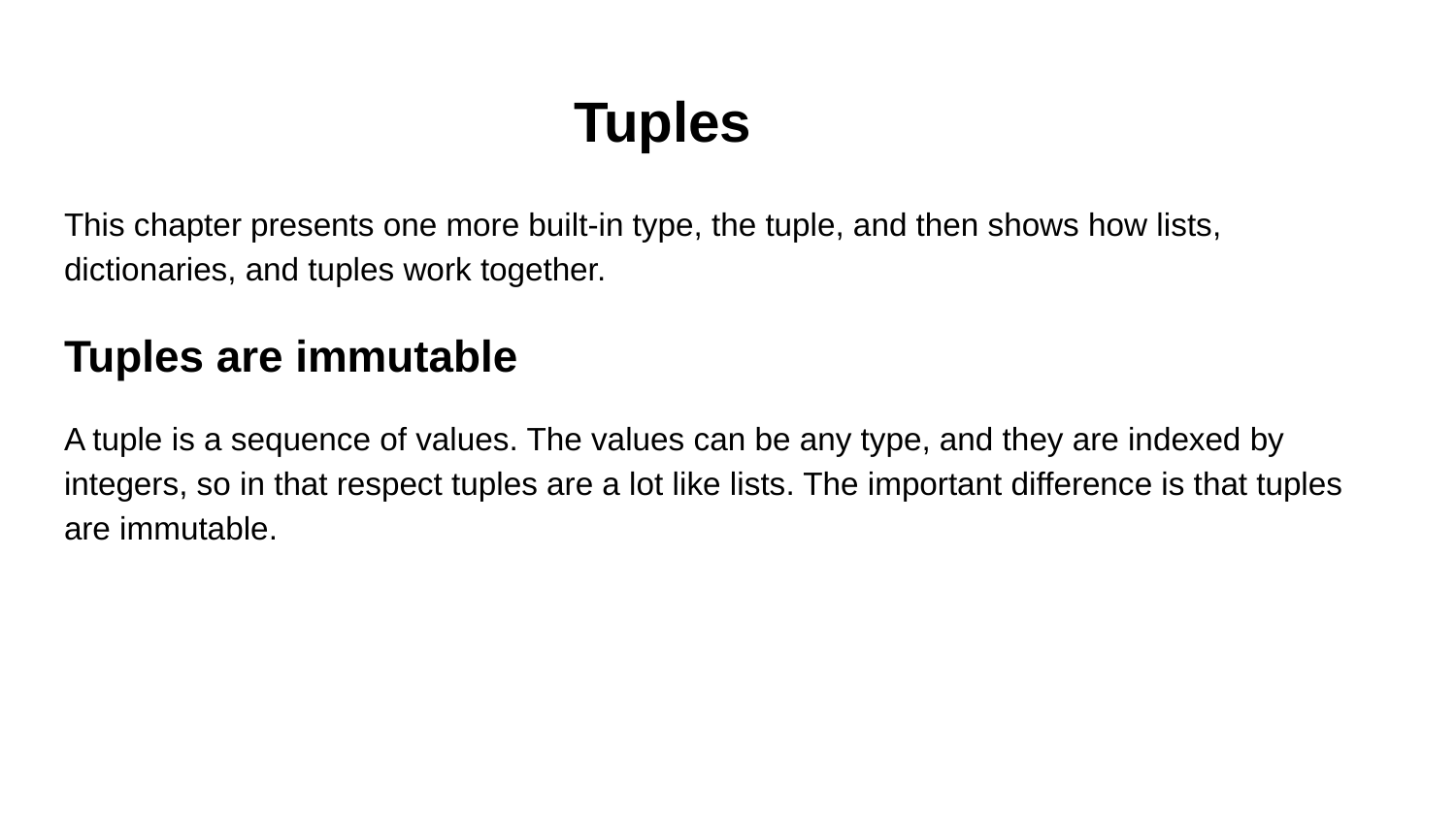

# Tuples
This chapter presents one more built-in type, the tuple, and then shows how lists, dictionaries, and tuples work together.
Tuples are immutable
A tuple is a sequence of values. The values can be any type, and they are indexed by integers, so in that respect tuples are a lot like lists. The important difference is that tuples are immutable.